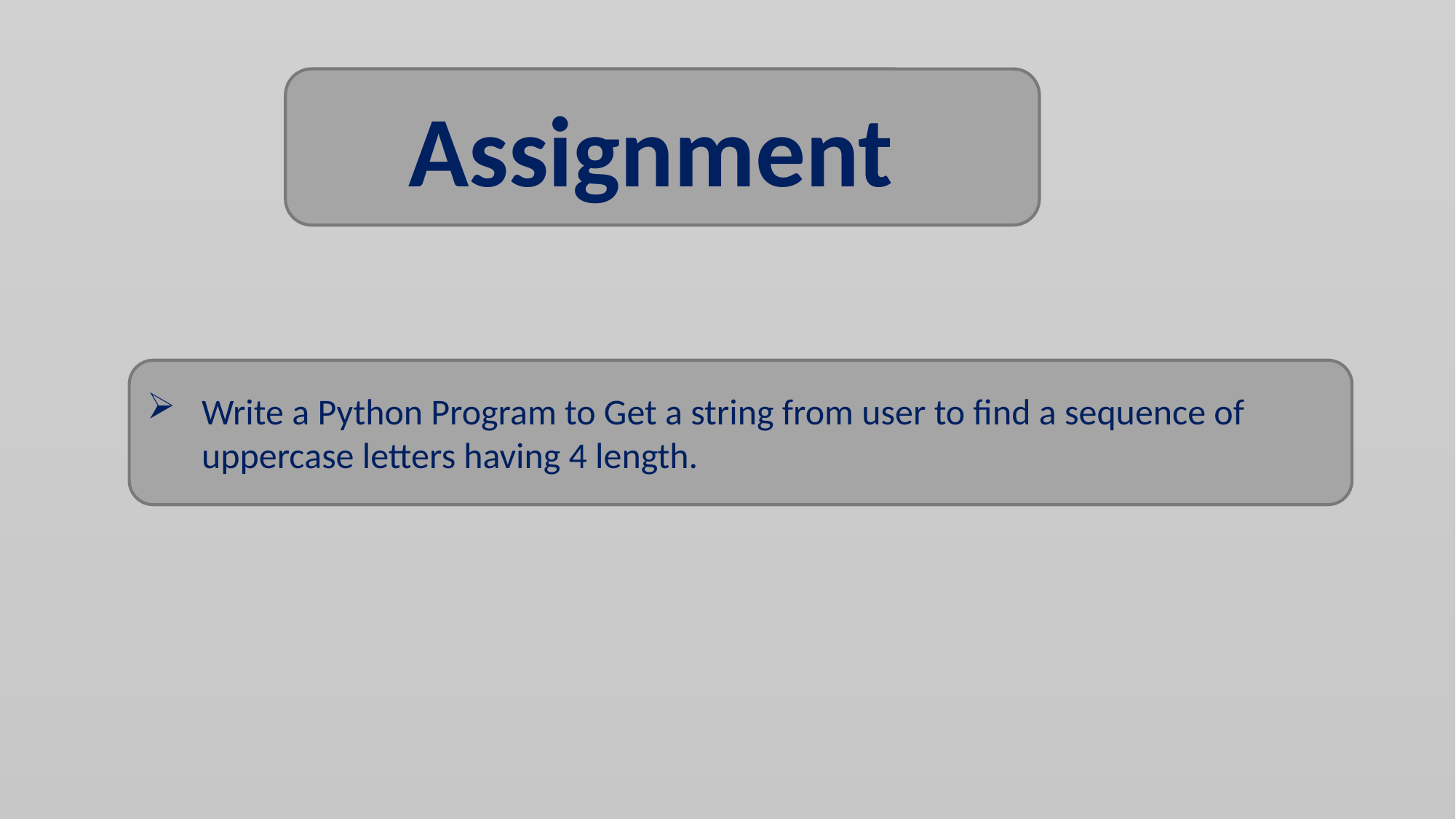

Assignment
Write a Python Program to Get a string from user to find a sequence of uppercase letters having 4 length.